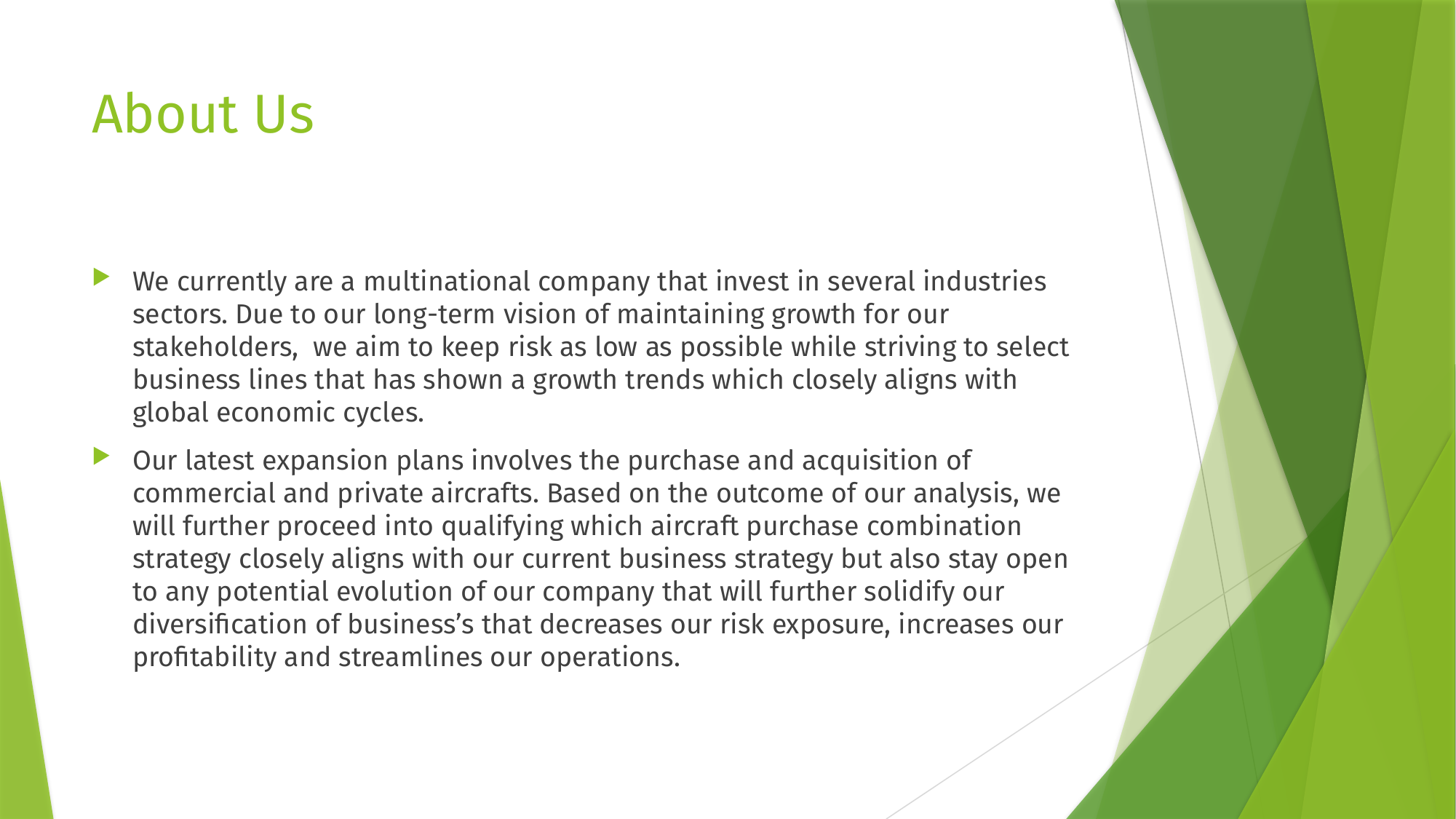

# About Us
We currently are a multinational company that invest in several industries sectors. Due to our long-term vision of maintaining growth for our stakeholders,  we aim to keep risk as low as possible while striving to select business lines that has shown a growth trends which closely aligns with global economic cycles.
Our latest expansion plans involves the purchase and acquisition of commercial and private aircrafts. Based on the outcome of our analysis, we will further proceed into qualifying which aircraft purchase combination strategy closely aligns with our current business strategy but also stay open to any potential evolution of our company that will further solidify our diversification of business’s that decreases our risk exposure, increases our profitability and streamlines our operations.